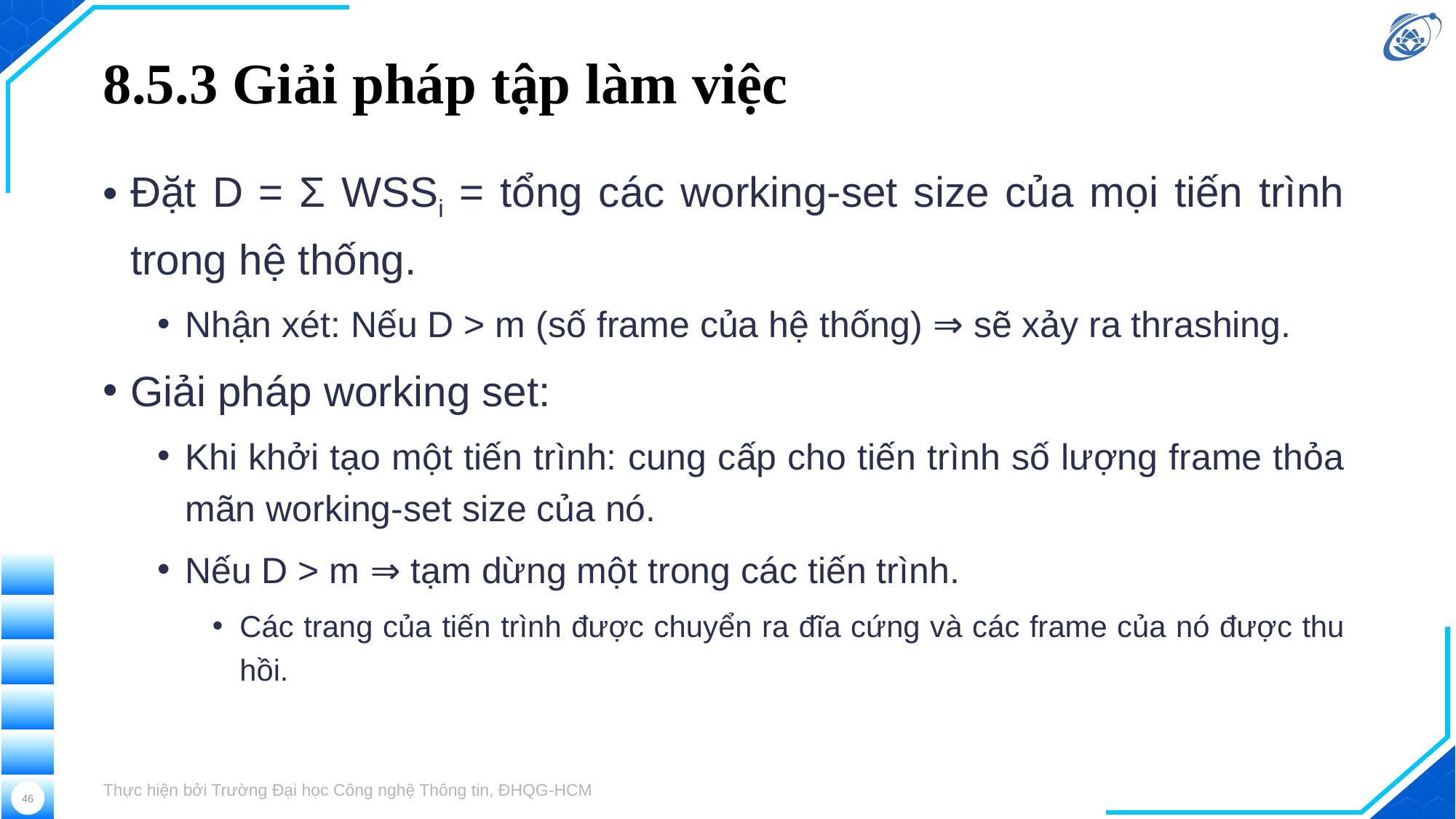

# 8.5.3 Giải pháp tập làm việc
Đặt D = Σ WSSi = tổng các working-set size của mọi tiến trình trong hệ thống.
Nhận xét: Nếu D > m (số frame của hệ thống) ⇒ sẽ xảy ra thrashing.
Giải pháp working set:
Khi khởi tạo một tiến trình: cung cấp cho tiến trình số lượng frame thỏa mãn working-set size của nó.
Nếu D > m ⇒ tạm dừng một trong các tiến trình.
Các trang của tiến trình được chuyển ra đĩa cứng và các frame của nó được thu hồi.

Thực hiện bởi Trường Đại học Công nghệ Thông tin, ĐHQG-HCM
46